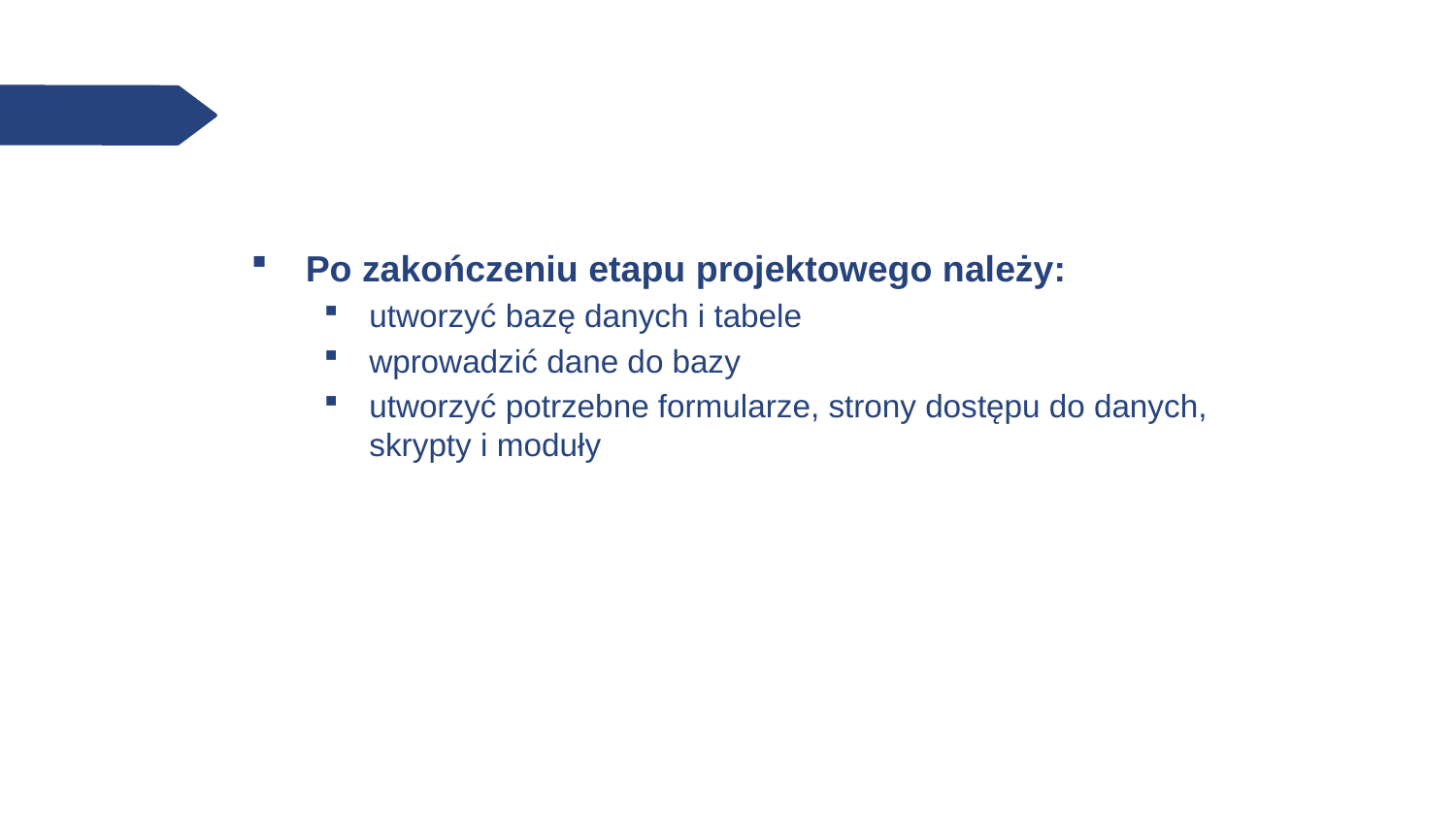

Po zakończeniu etapu projektowego należy:
utworzyć bazę danych i tabele
wprowadzić dane do bazy
utworzyć potrzebne formularze, strony dostępu do danych, skrypty i moduły